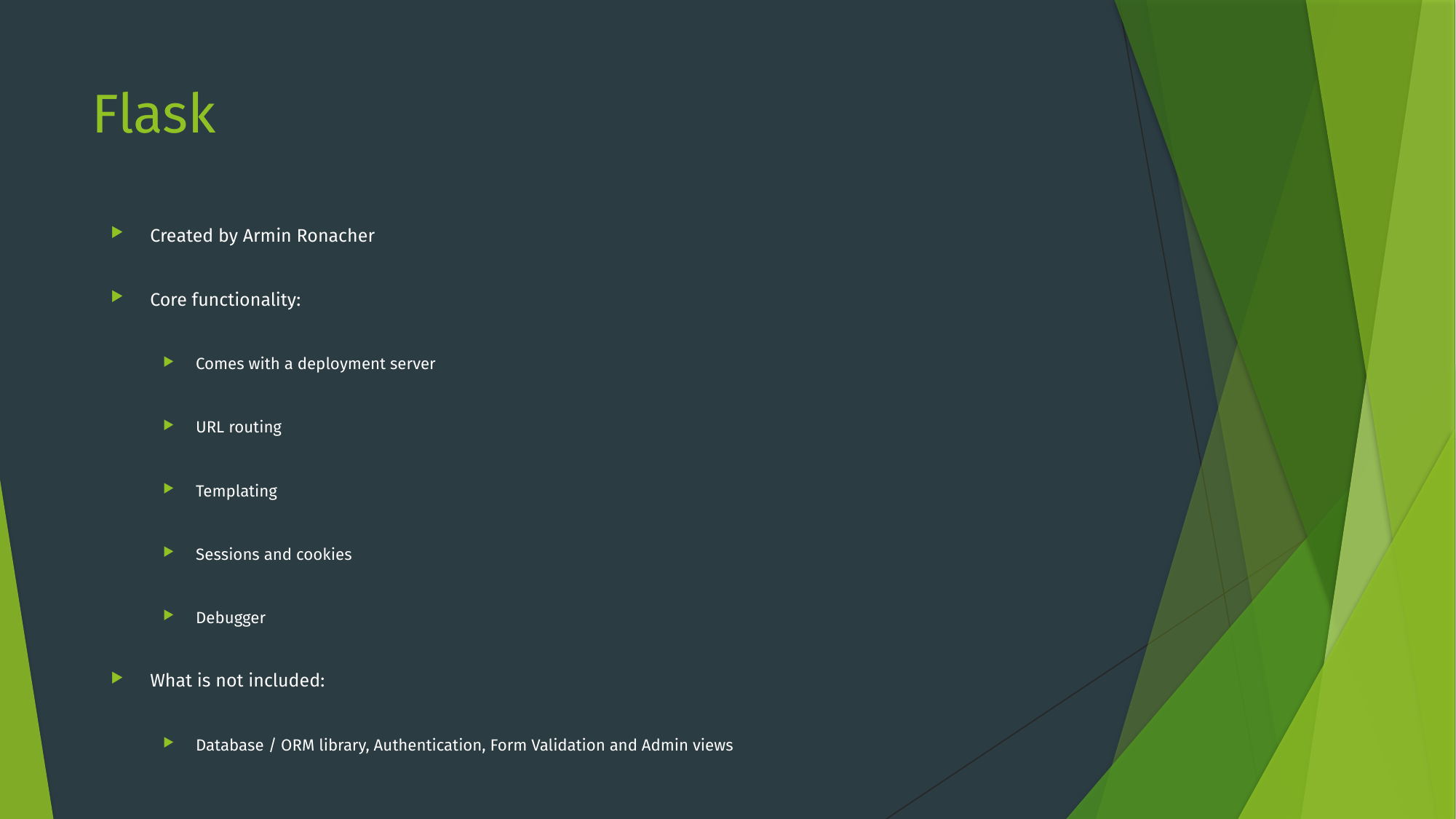

# Flask
Created by Armin Ronacher

Core functionality:

Comes with a deployment server

URL routing

Templating

Sessions and cookies

Debugger

What is not included:

Database / ORM library, Authentication, Form Validation and Admin views